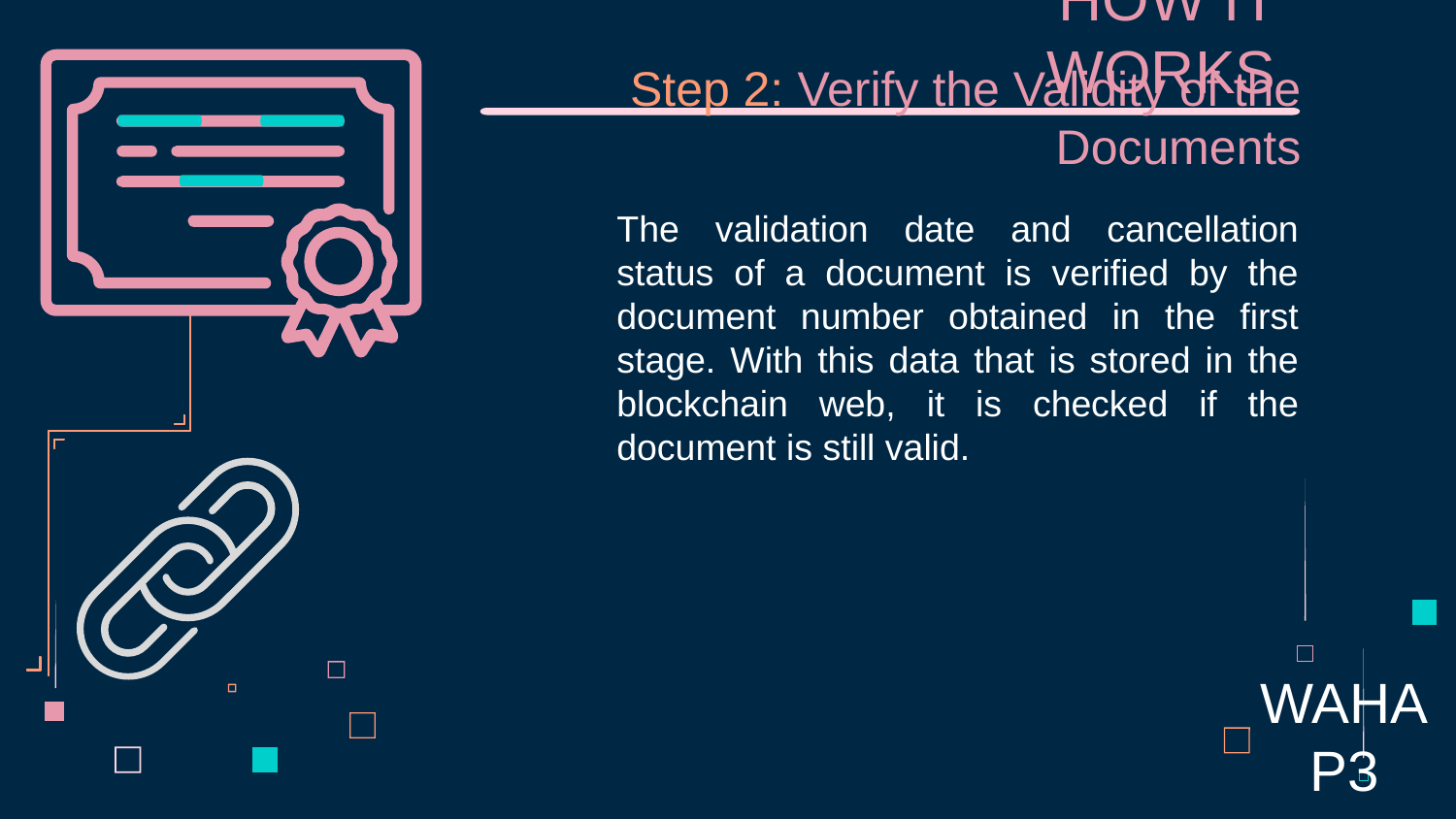

# HOW IT WORKS

Step 2: Verify the Validity of the Documents

The validation date and cancellation status of a document is verified by the document number obtained in the first stage. With this data that is stored in the blockchain web, it is checked if the document is still valid.

WAHAP3